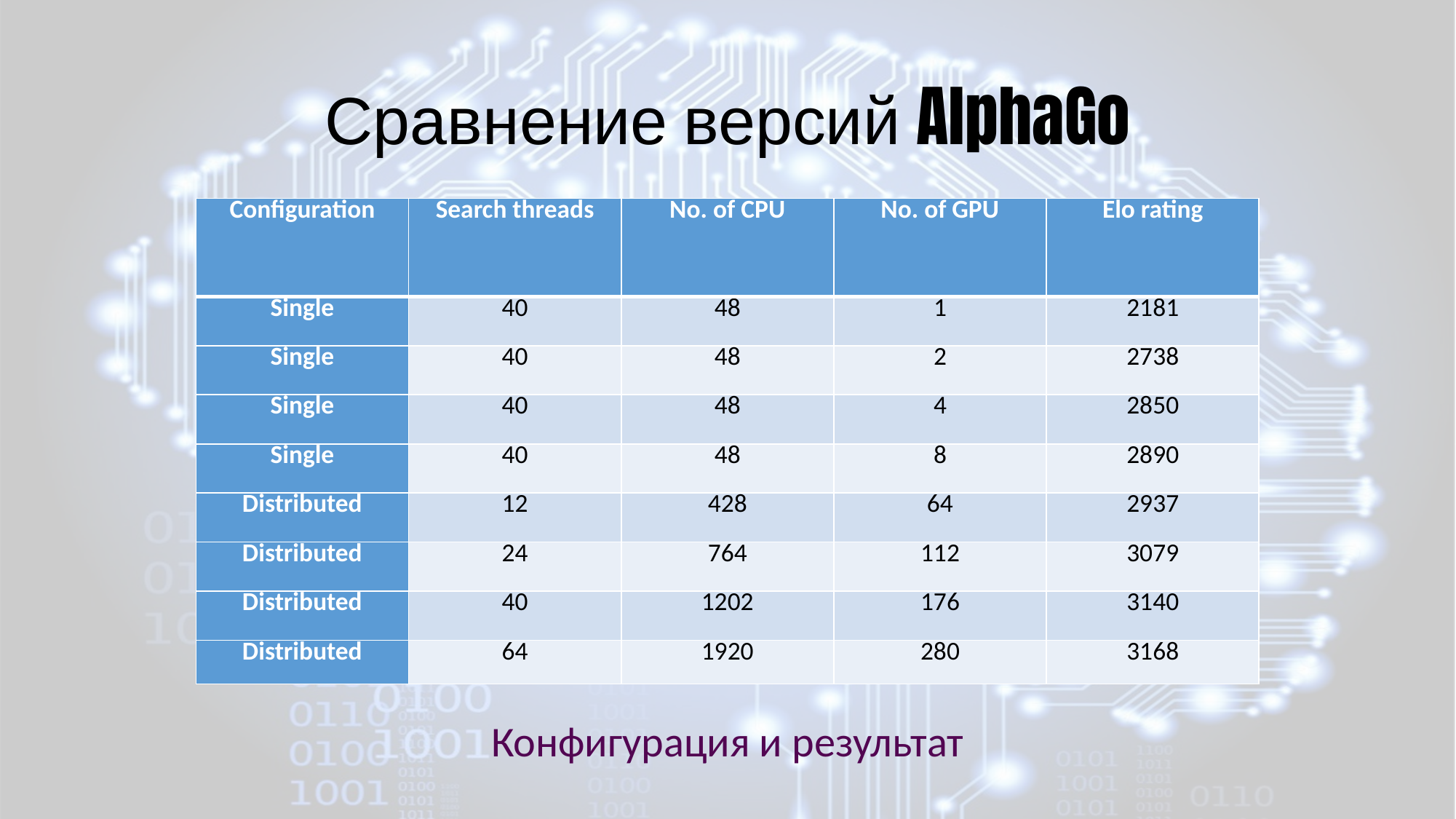

# Сравнение версий AlphaGo
| Configuration | Search threads | No. of CPU | No. of GPU | Elo rating |
| --- | --- | --- | --- | --- |
| Single | 40 | 48 | 1 | 2181 |
| Single | 40 | 48 | 2 | 2738 |
| Single | 40 | 48 | 4 | 2850 |
| Single | 40 | 48 | 8 | 2890 |
| Distributed | 12 | 428 | 64 | 2937 |
| Distributed | 24 | 764 | 112 | 3079 |
| Distributed | 40 | 1202 | 176 | 3140 |
| Distributed | 64 | 1920 | 280 | 3168 |
Конфигурация и результат